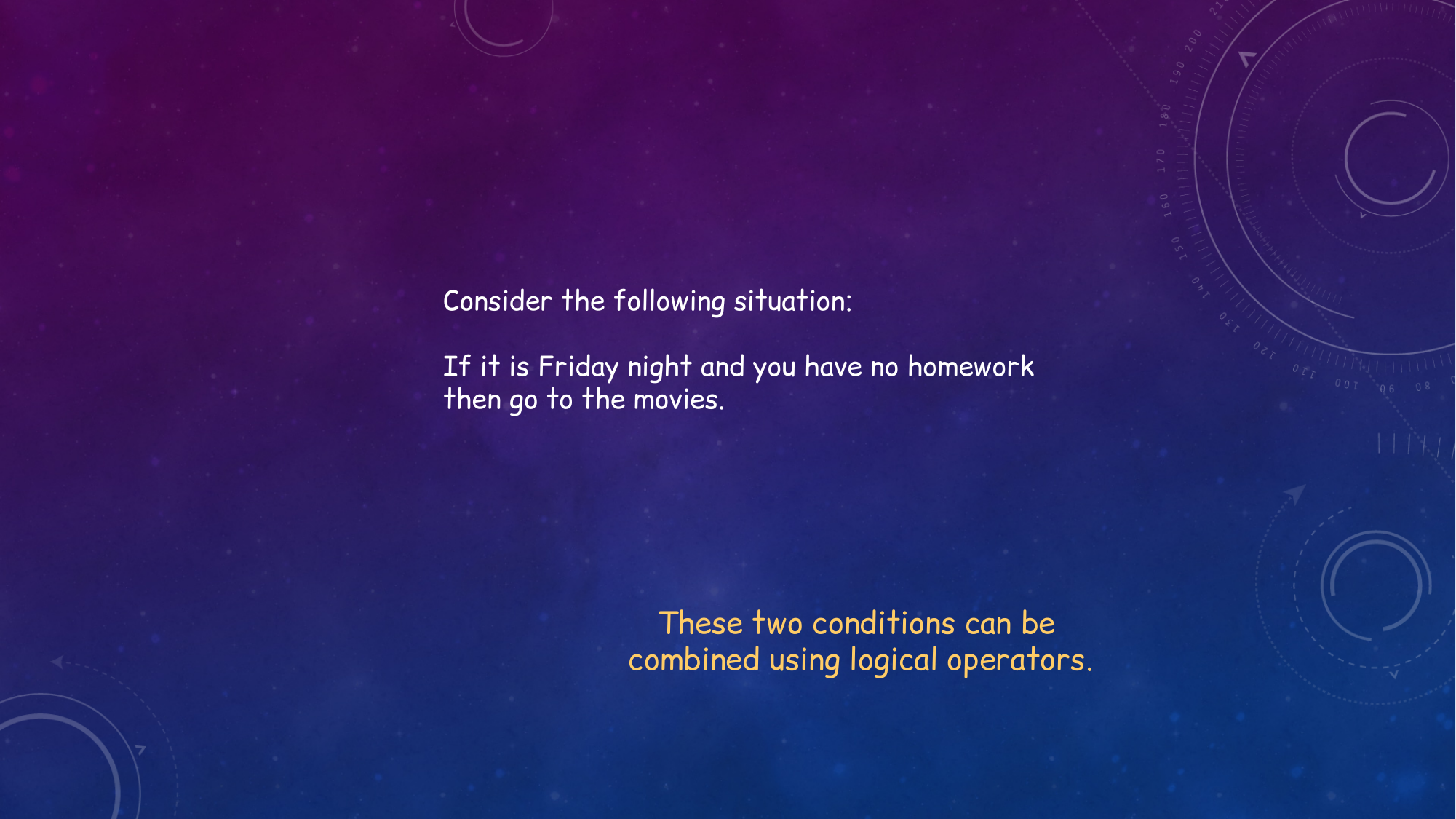

Consider the following situation:

If it is Friday night and you have no homework
then go to the movies.
These two conditions can be
combined using logical operators.